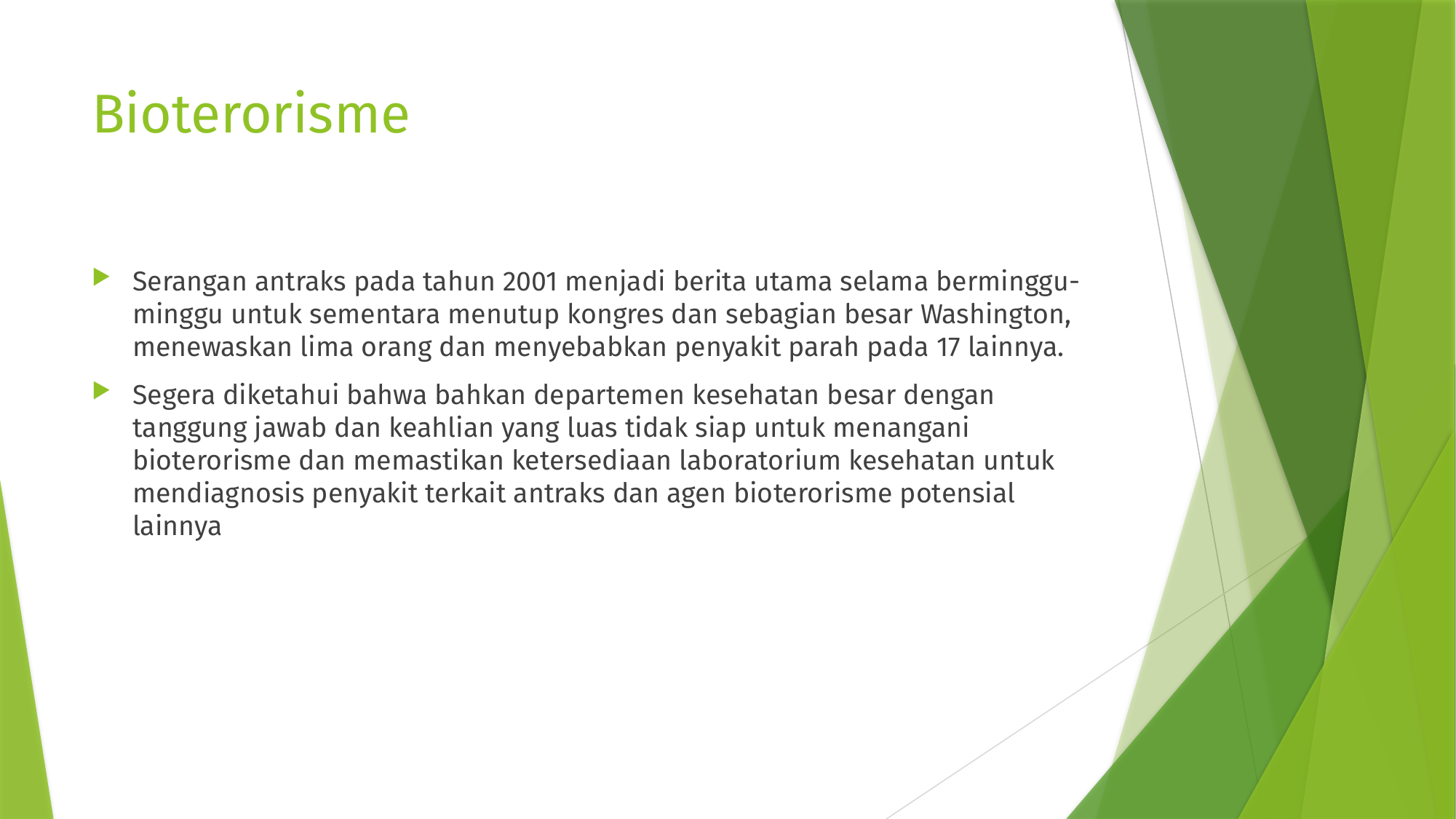

# Bioterorisme
Serangan antraks pada tahun 2001 menjadi berita utama selama berminggu-minggu untuk sementara menutup kongres dan sebagian besar Washington, menewaskan lima orang dan menyebabkan penyakit parah pada 17 lainnya.
Segera diketahui bahwa bahkan departemen kesehatan besar dengan tanggung jawab dan keahlian yang luas tidak siap untuk menangani bioterorisme dan memastikan ketersediaan laboratorium kesehatan untuk mendiagnosis penyakit terkait antraks dan agen bioterorisme potensial lainnya